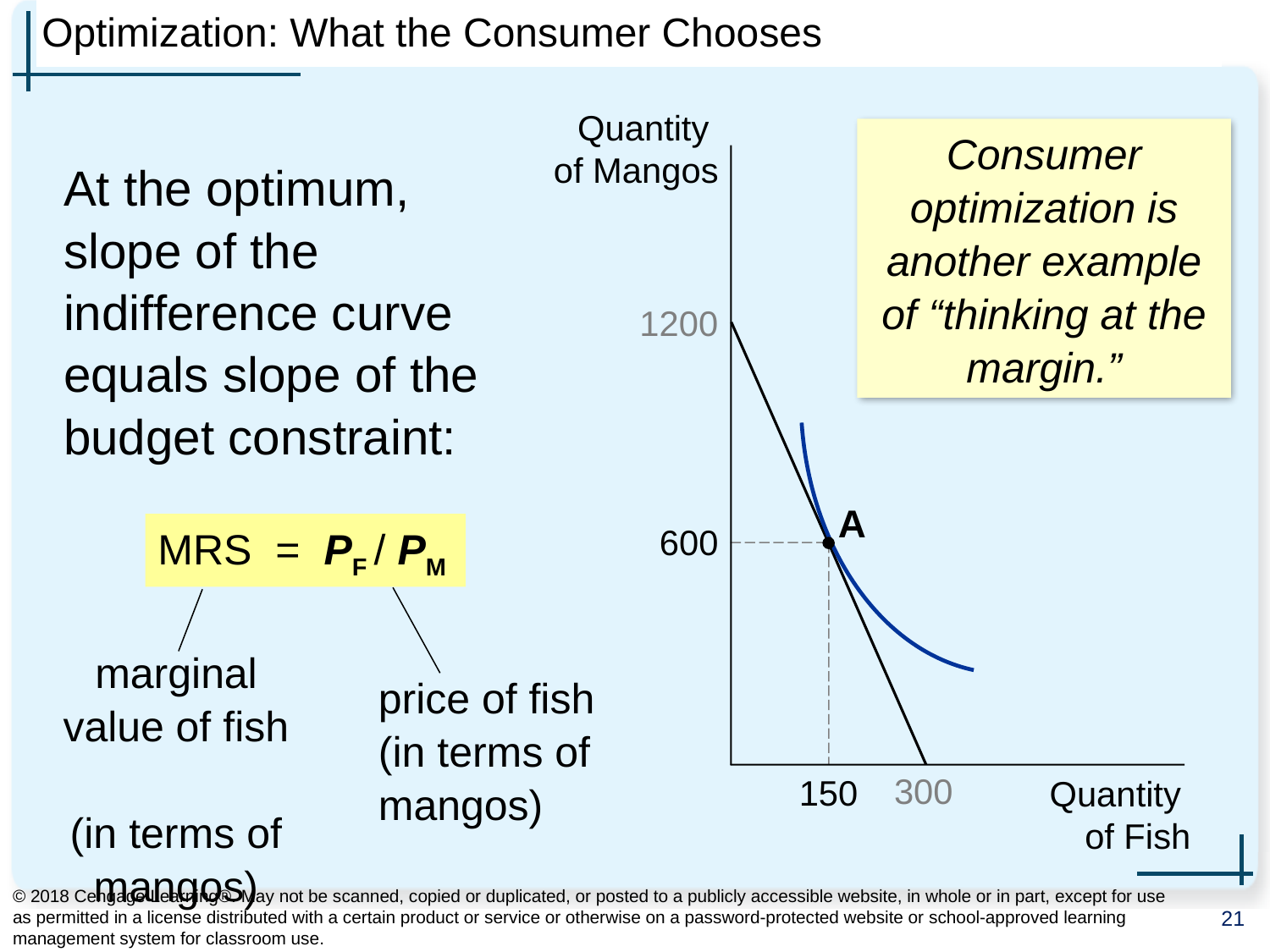

# Optimization: What the Consumer Chooses
Quantity
of Mangos

Quantity
of Fish
Consumer optimization is another example of “thinking at the margin.”
At the optimum,
slope of the indifference curve equals slope of the budget constraint:

1200

A

MRS  =  PF / PM
600

price of fish (in terms of mangos)

marginal value of fish
(in terms of mangos)
300
150
© 2018 Cengage Learning®. May not be scanned, copied or duplicated, or posted to a publicly accessible website, in whole or in part, except for use as permitted in a license distributed with a certain product or service or otherwise on a password-protected website or school-approved learning management system for classroom use.
21